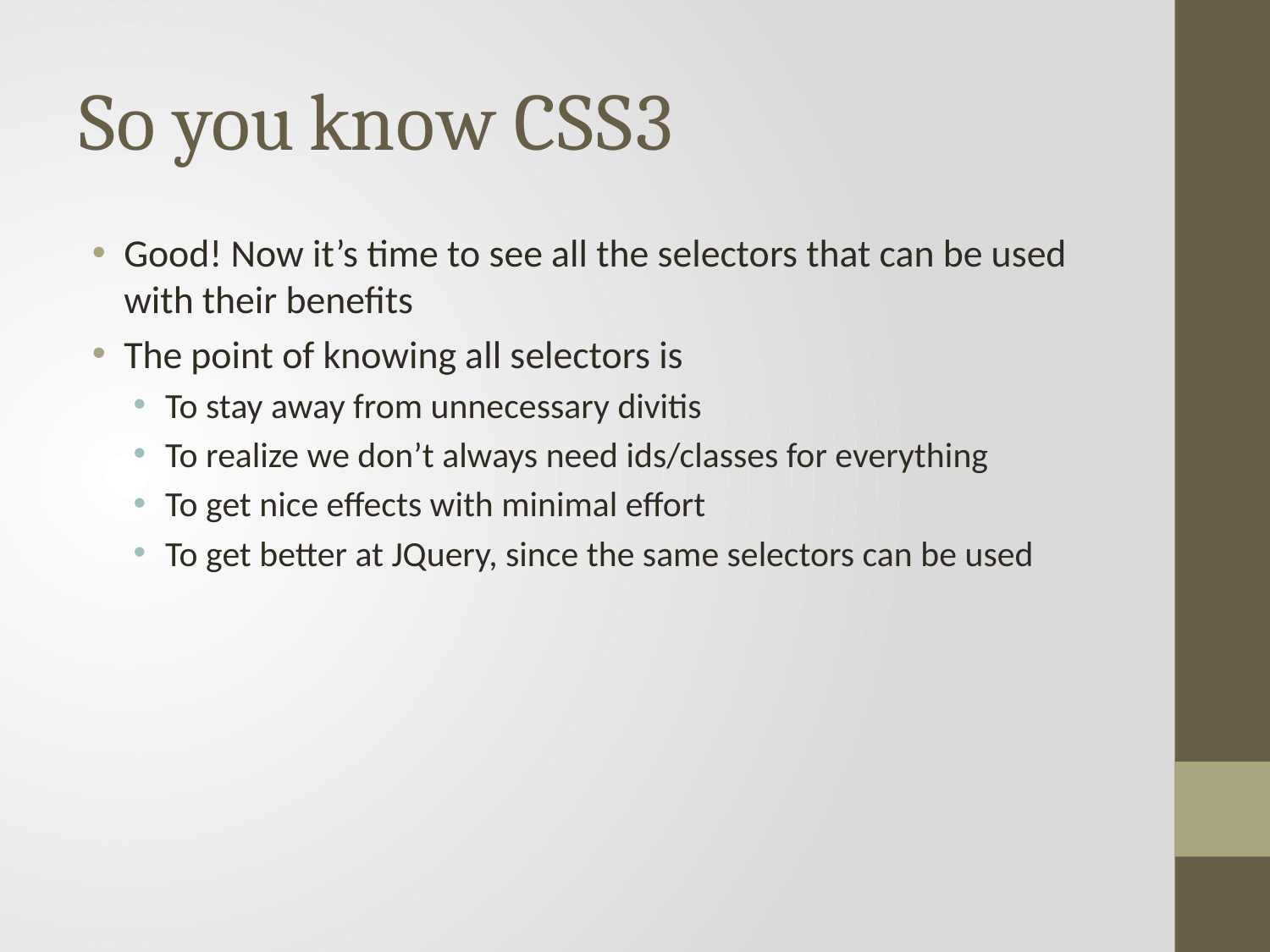

# So you know CSS3
Good! Now it’s time to see all the selectors that can be used with their benefits
The point of knowing all selectors is
To stay away from unnecessary divitis
To realize we don’t always need ids/classes for everything
To get nice effects with minimal effort
To get better at JQuery, since the same selectors can be used